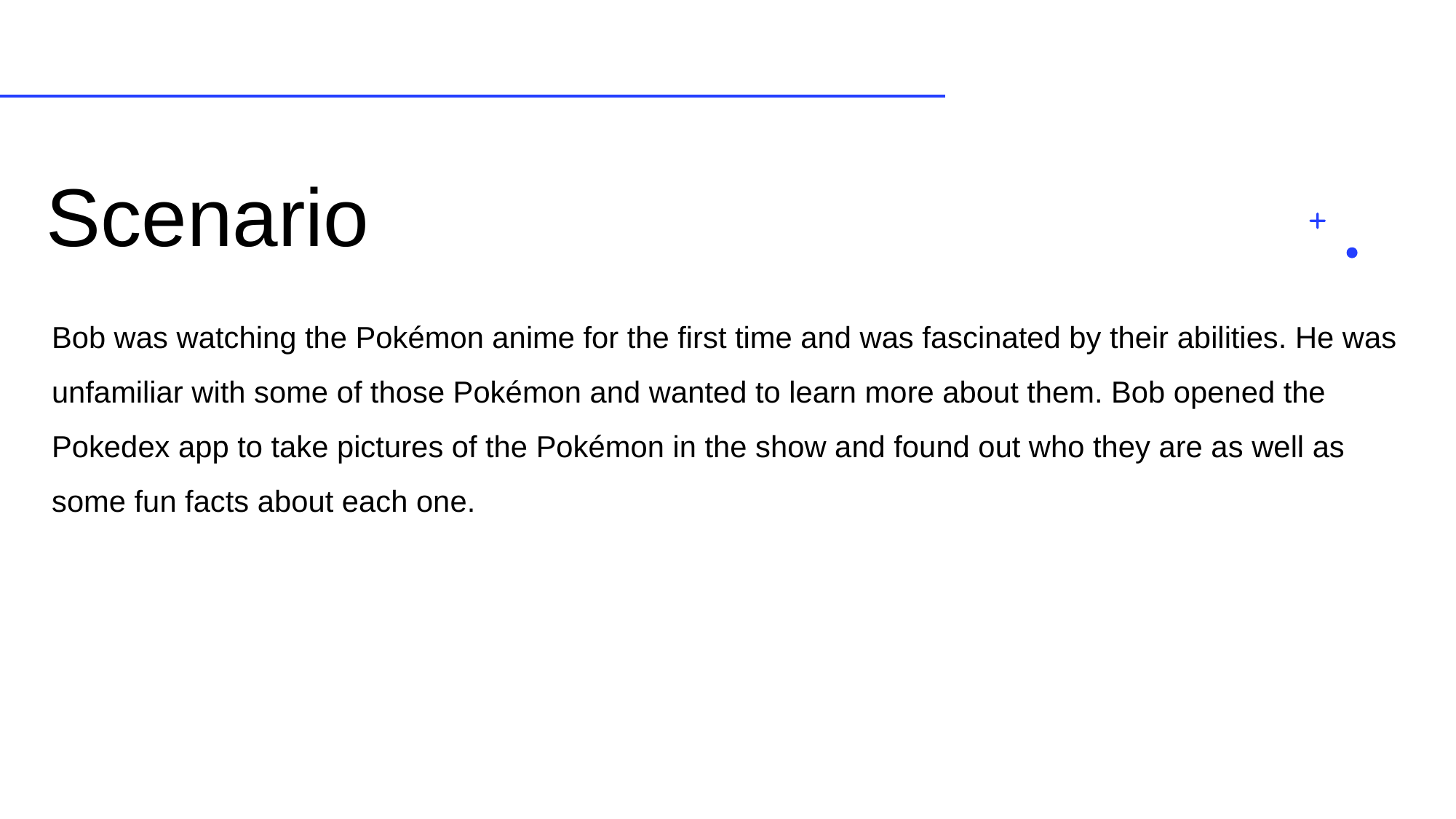

# Scenario
Bob was watching the Pokémon anime for the first time and was fascinated by their abilities. He was unfamiliar with some of those Pokémon and wanted to learn more about them. Bob opened the Pokedex app to take pictures of the Pokémon in the show and found out who they are as well as some fun facts about each one.